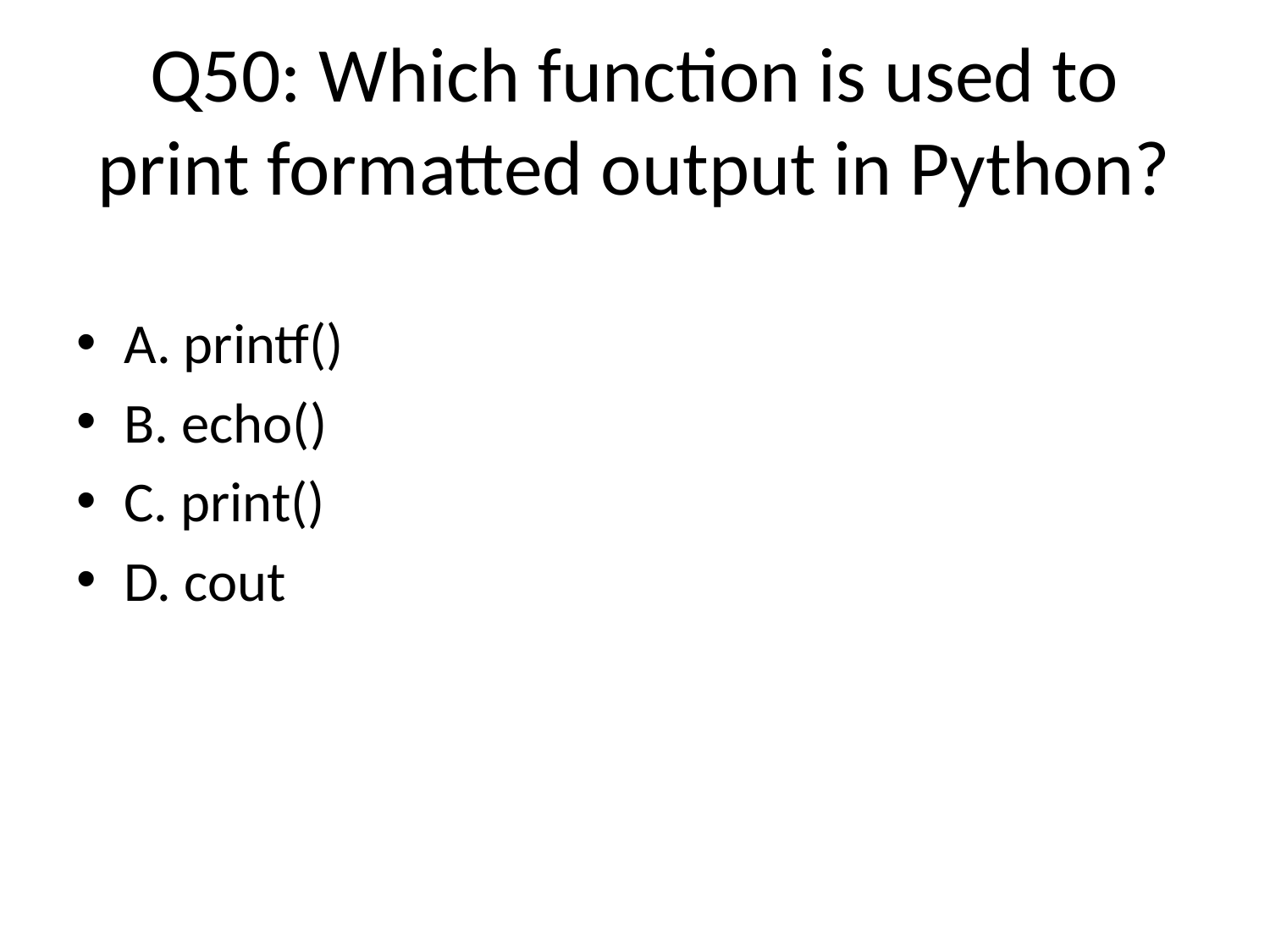

# Q50: Which function is used to print formatted output in Python?

A. printf()
B. echo()
C. print()
D. cout